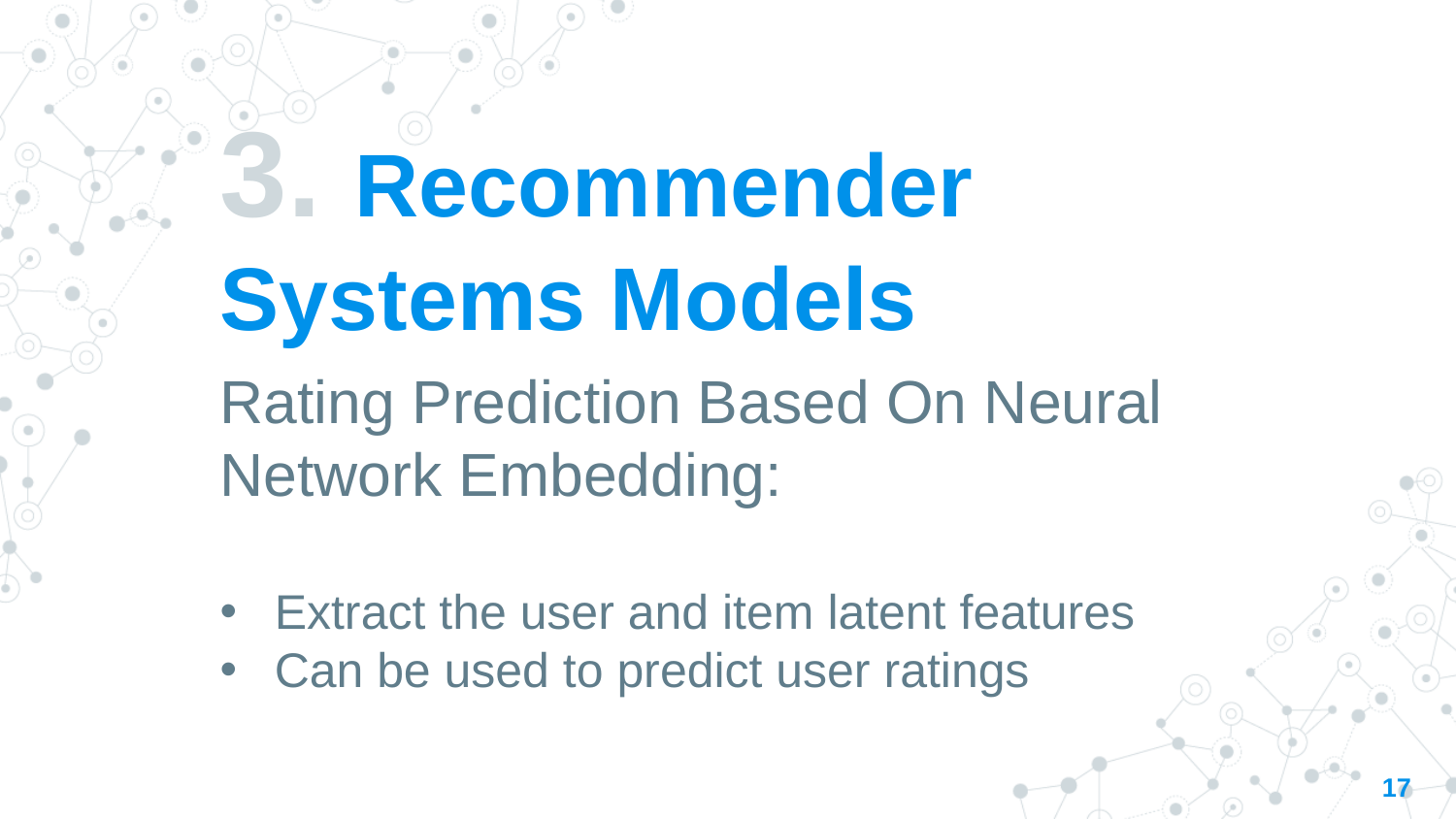

# 3. Recommender   Systems Models
Rating Prediction Based On Neural Network Embedding:

Extract the user and item latent features
Can be used to predict user ratings
17